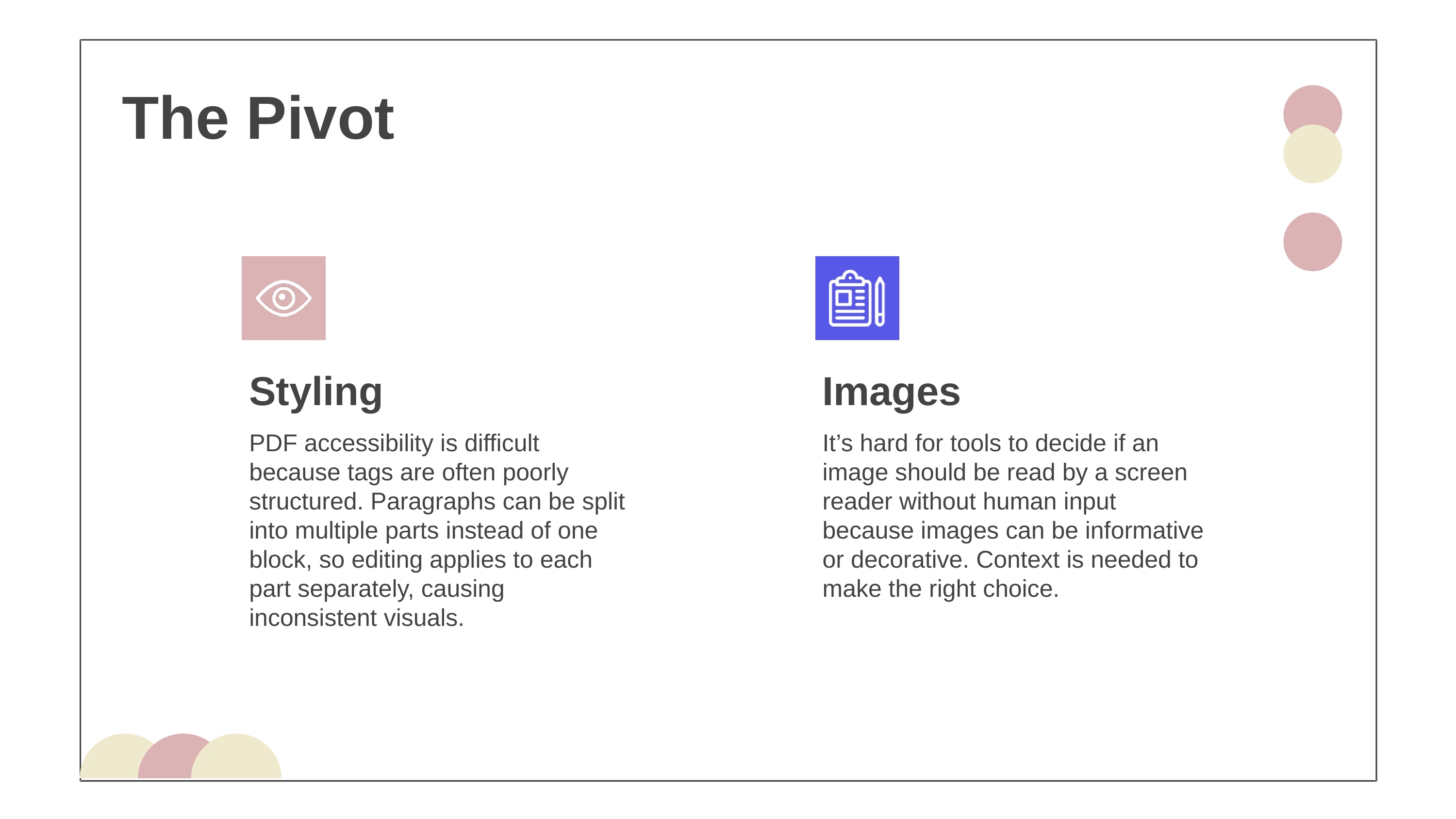

The Pivot

Styling
Images
PDF accessibility is difficult because tags are often poorly structured. Paragraphs can be split into multiple parts instead of one block, so editing applies to each part separately, causing inconsistent visuals.

It’s hard for tools to decide if an image should be read by a screen reader without human input because images can be informative or decorative. Context is needed to make the right choice.